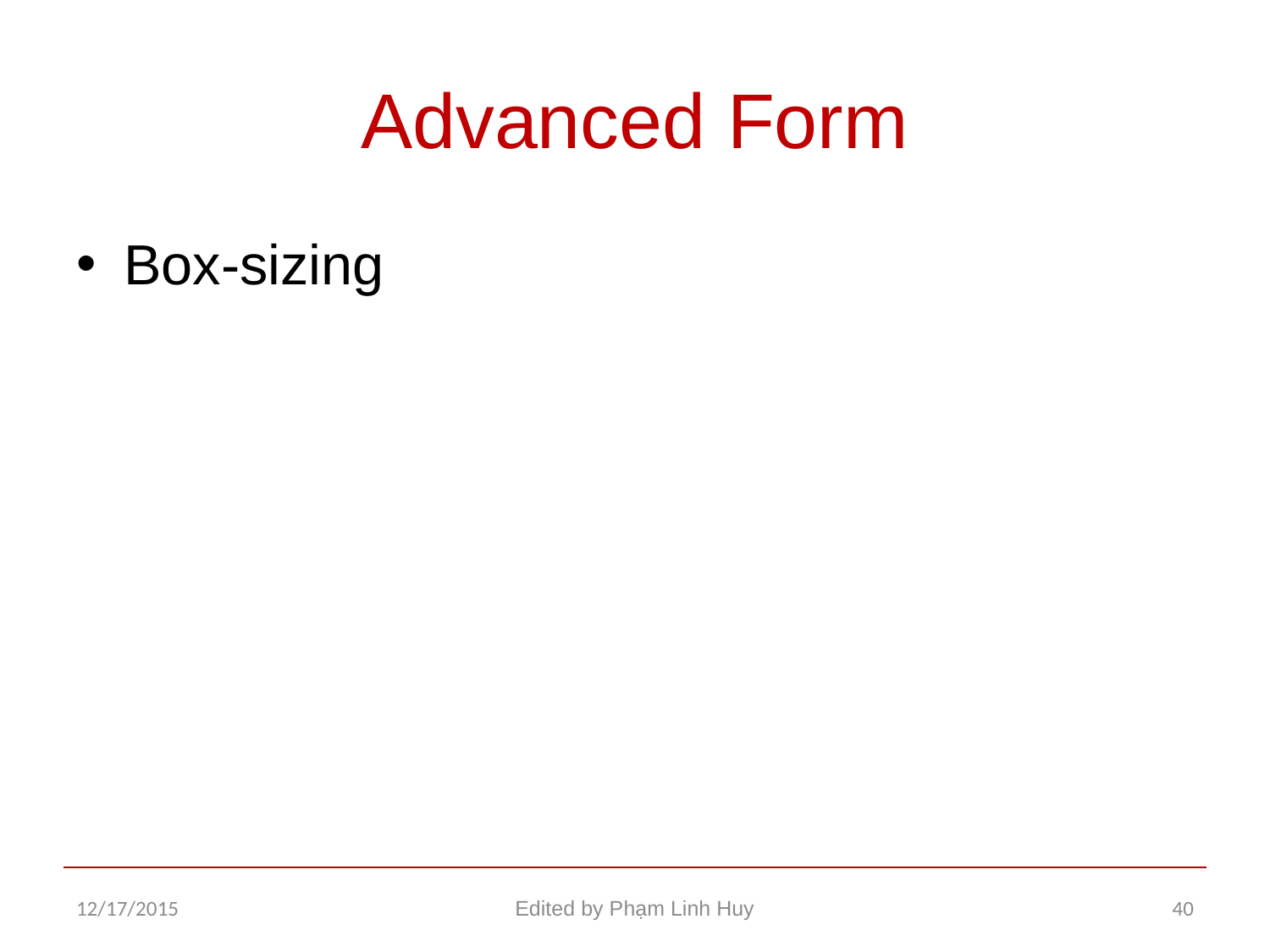

# Advanced Form
Box-sizing
12/17/2015
Edited by Phạm Linh Huy
40